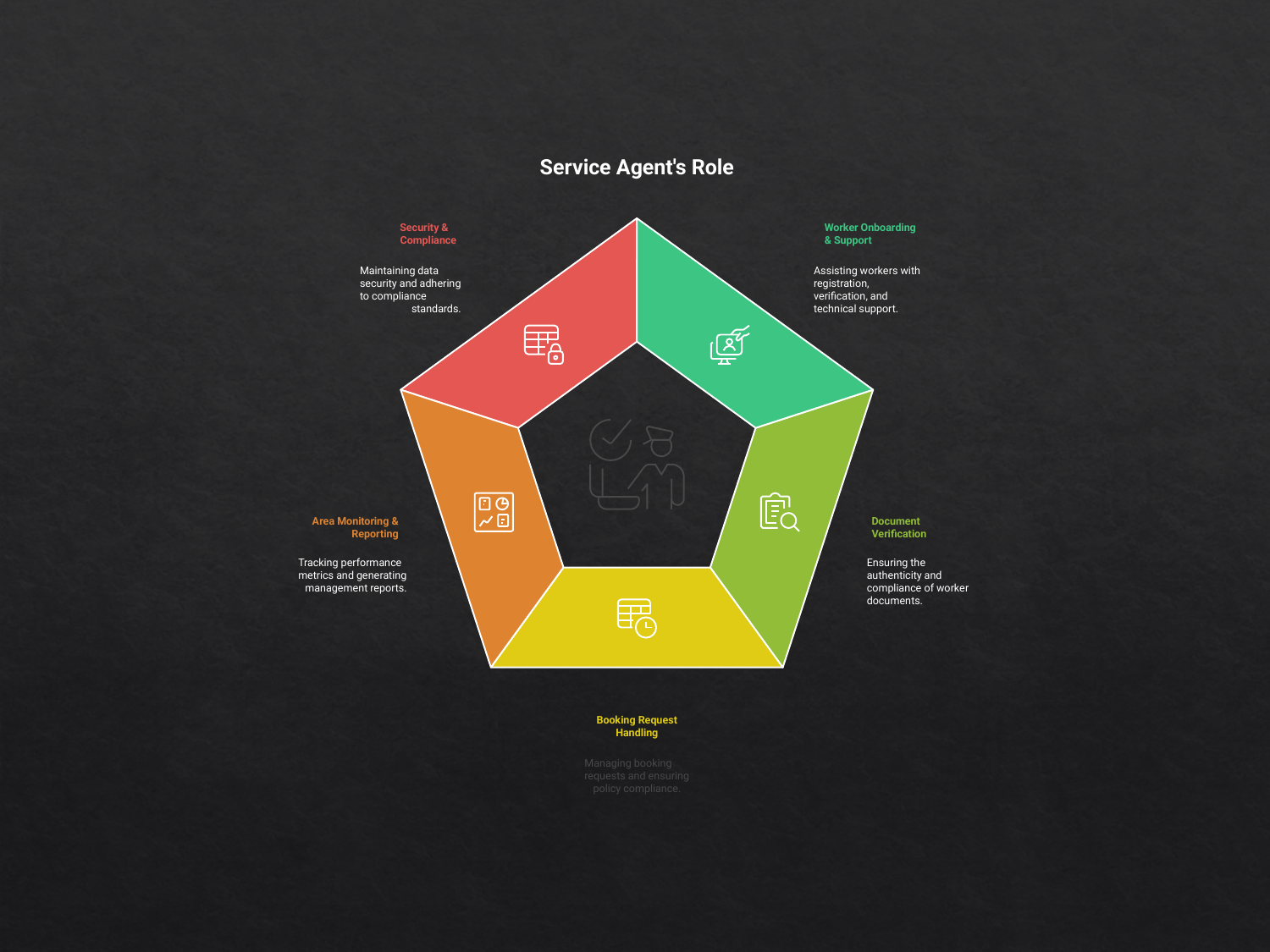

Service Agent's Role

Security &
Compliance
Worker Onboarding
& Support
Maintaining data
security and adhering
to compliance
standards.
Assisting workers with
registration,
verification, and
technical support.

Area Monitoring &
Reporting
Document
Verification
Tracking performance
metrics and generating
management reports.
Ensuring the
authenticity and
compliance of worker
documents.

Booking Request
Handling
Managing booking
requests and ensuring
policy compliance.